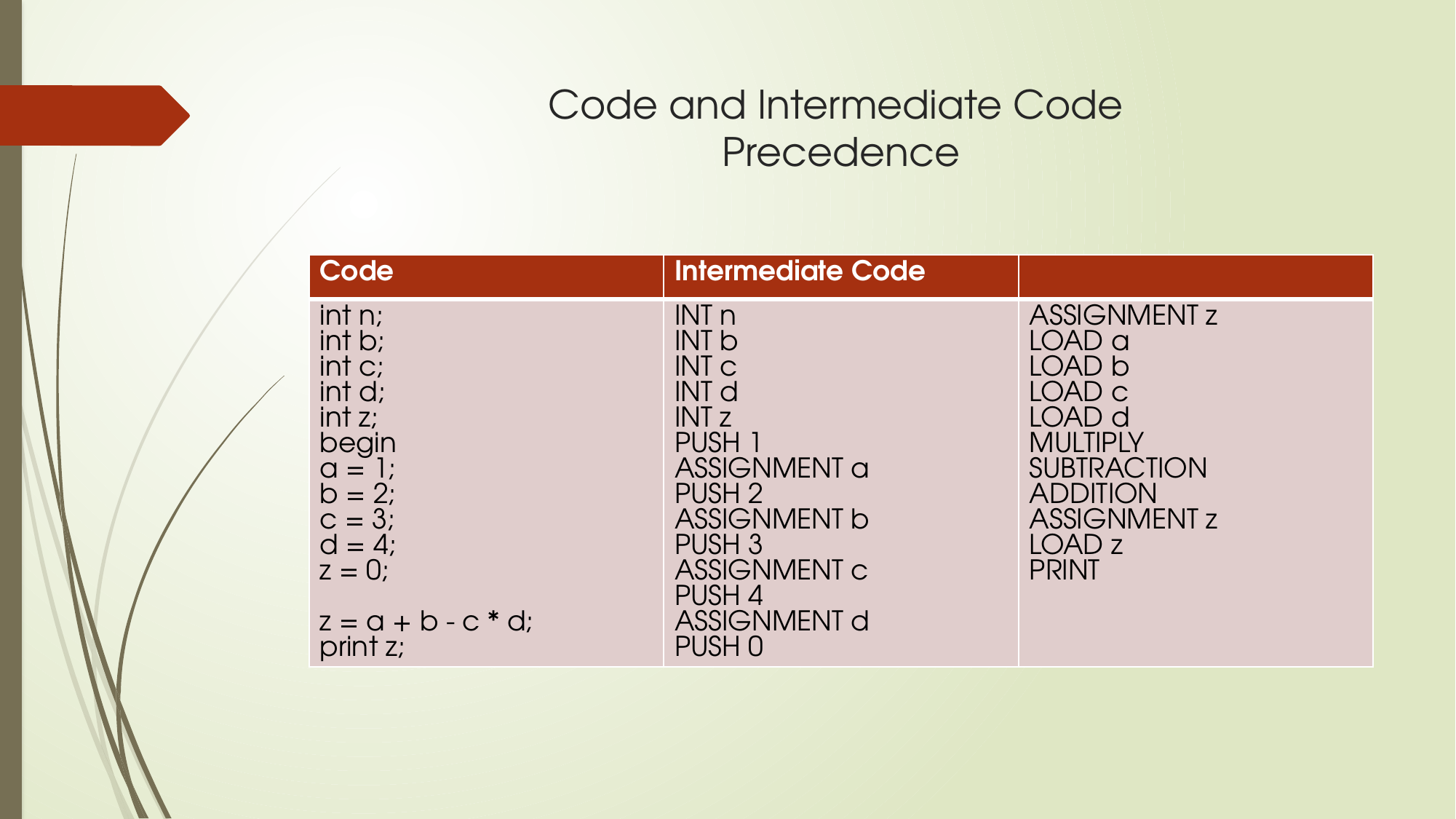

# Code and Intermediate Code Precedence
| Code | Intermediate Code |  |
| --- | --- | --- |
| int n; int b; int c; int d; int z; begin a = 1; b = 2; c = 3; d = 4; z = 0; z = a + b - c \* d; print z; | INT n INT b INT c INT d INT z PUSH 1 ASSIGNMENT a PUSH 2 ASSIGNMENT b PUSH 3 ASSIGNMENT c PUSH 4 ASSIGNMENT d PUSH 0 | ASSIGNMENT z LOAD a LOAD b LOAD c LOAD d MULTIPLY SUBTRACTION ADDITION ASSIGNMENT z LOAD z PRINT |